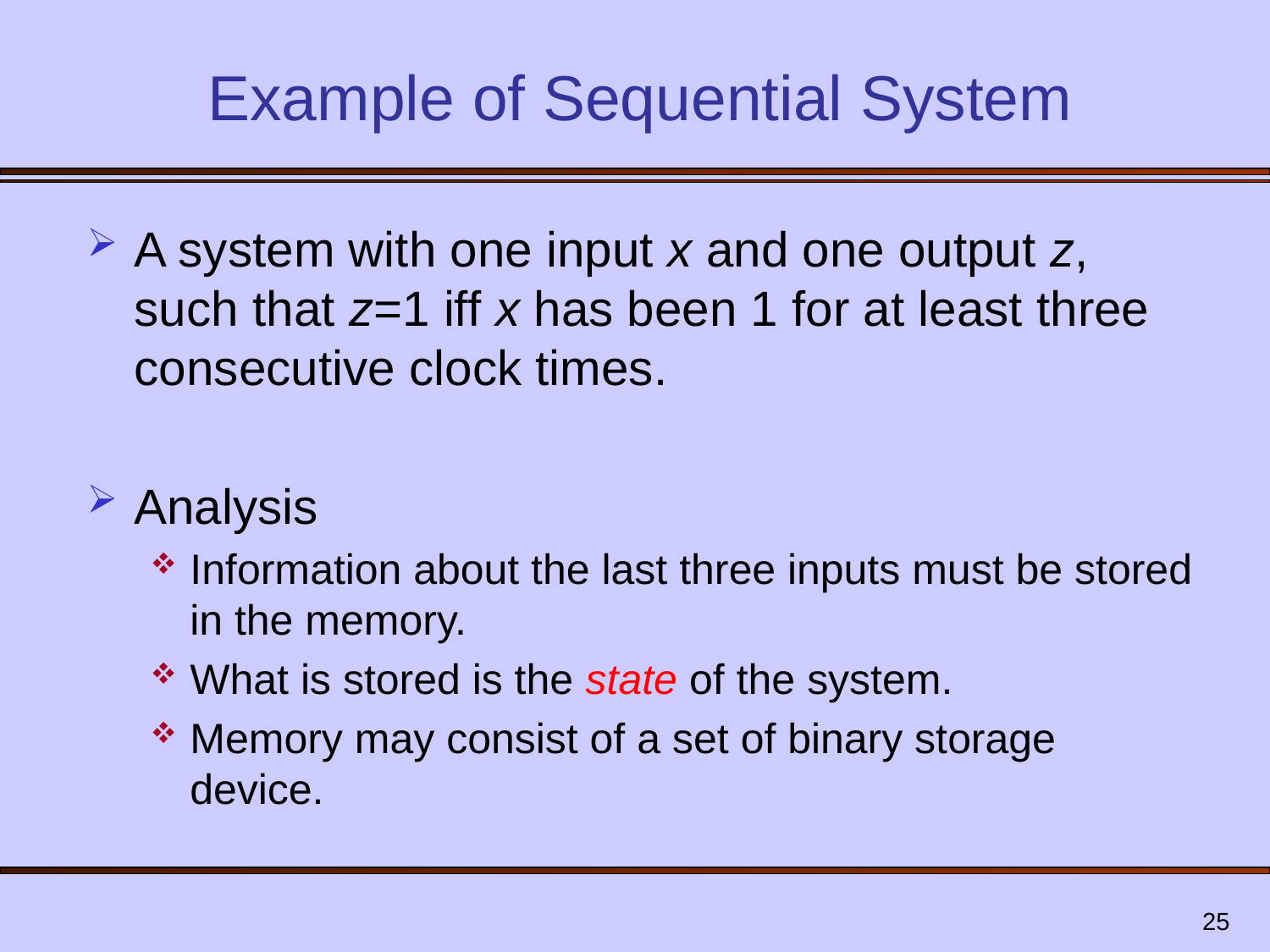

# Example of Sequential System
A system with one input x and one output z, such that z=1 iff x has been 1 for at least three consecutive clock times.

Analysis
Information about the last three inputs must be stored in the memory.
What is stored is the state of the system.
Memory may consist of a set of binary storage device.
25